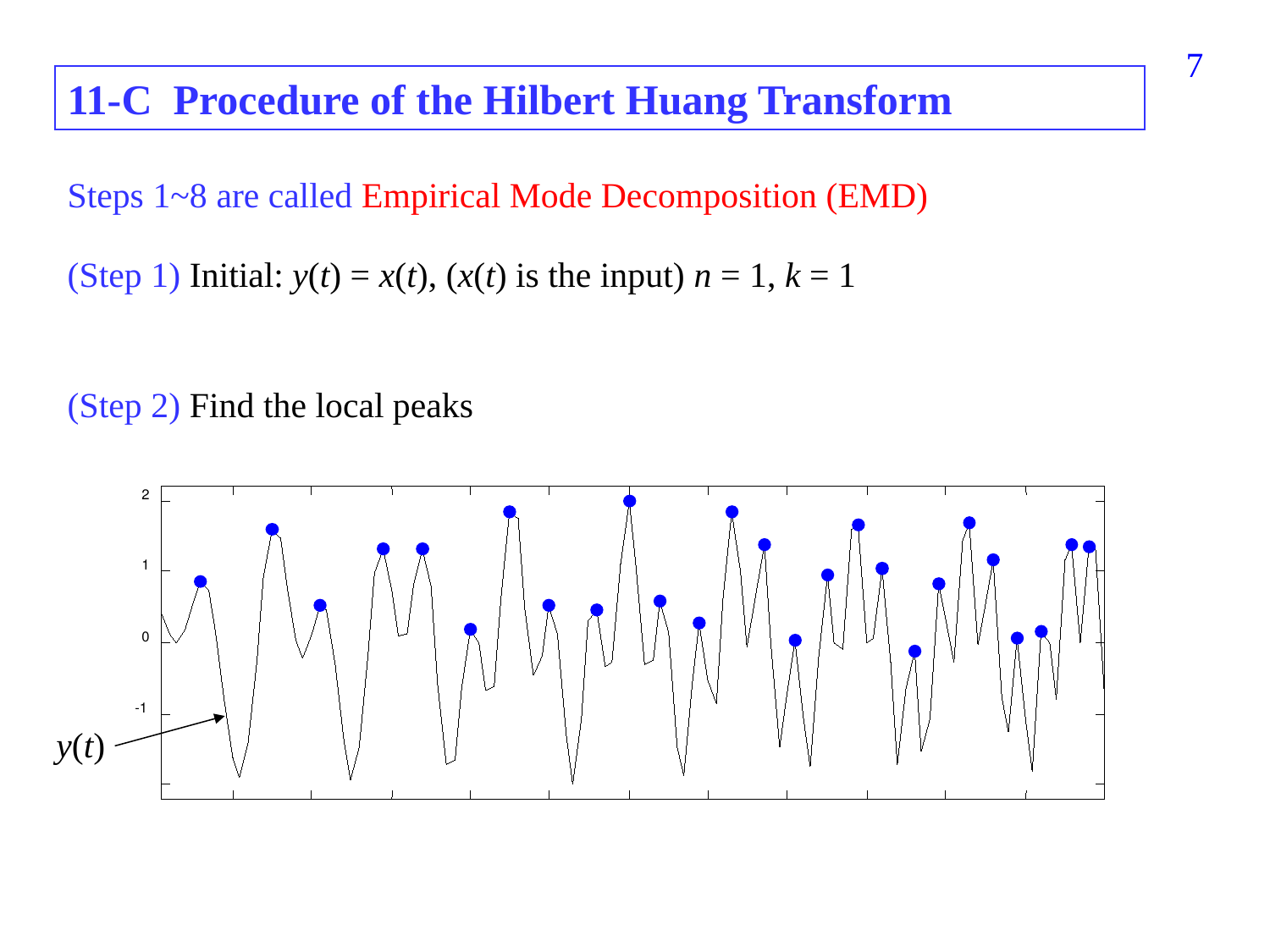

7
11-C  Procedure of the Hilbert Huang Transform
Steps 1~8 are called Empirical Mode Decomposition (EMD)
(Step 1) Initial: y(t) = x(t), (x(t) is the input) n = 1, k = 1
(Step 2) Find the local peaks
2

1

0

-1

 y(t)